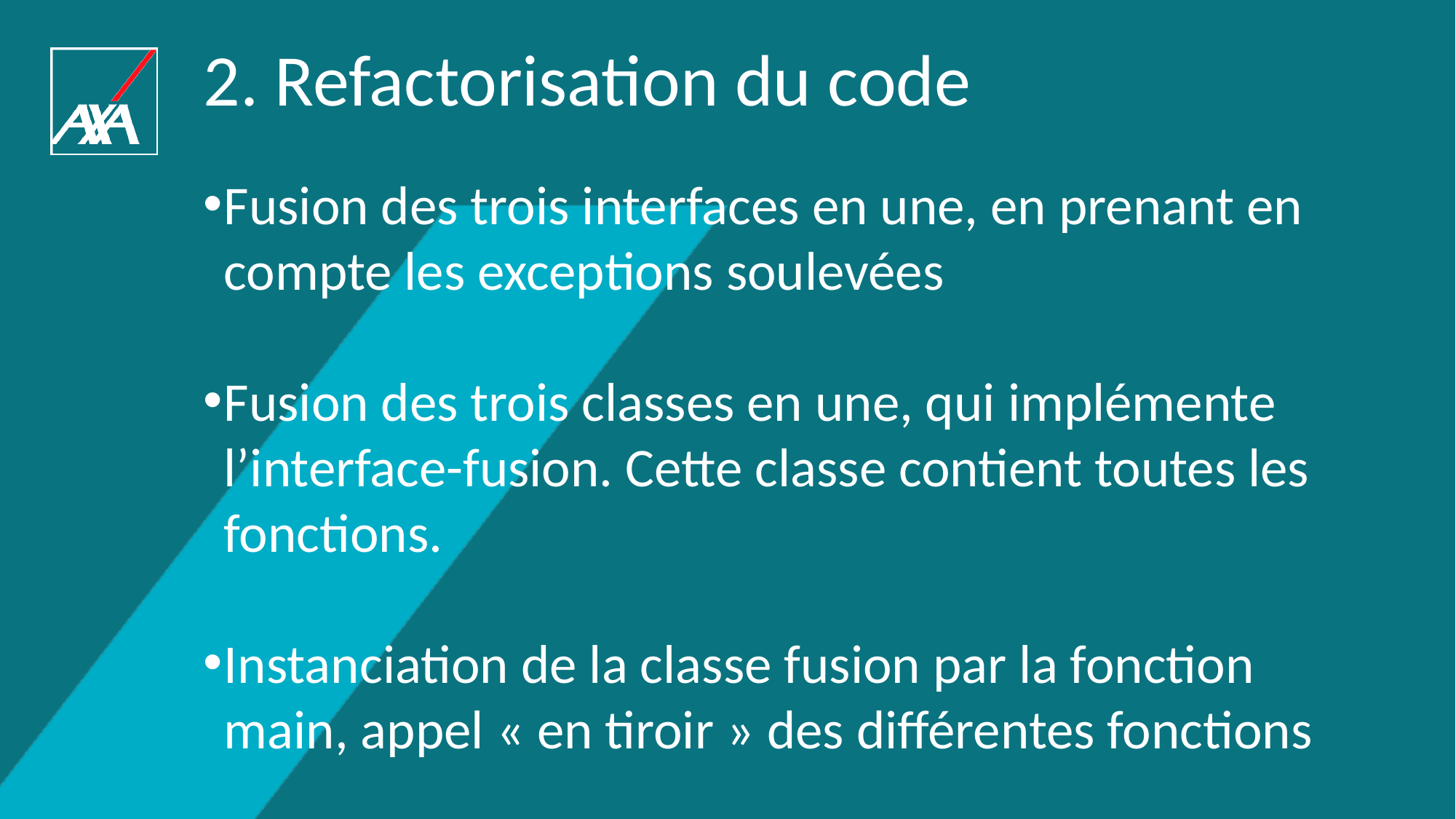

2. Refactorisation du code

Fusion des trois interfaces en une, en prenant en compte les exceptions soulevées

Fusion des trois classes en une, qui implémente l’interface-fusion. Cette classe contient toutes les fonctions.

Instanciation de la classe fusion par la fonction main, appel « en tiroir » des différentes fonctions